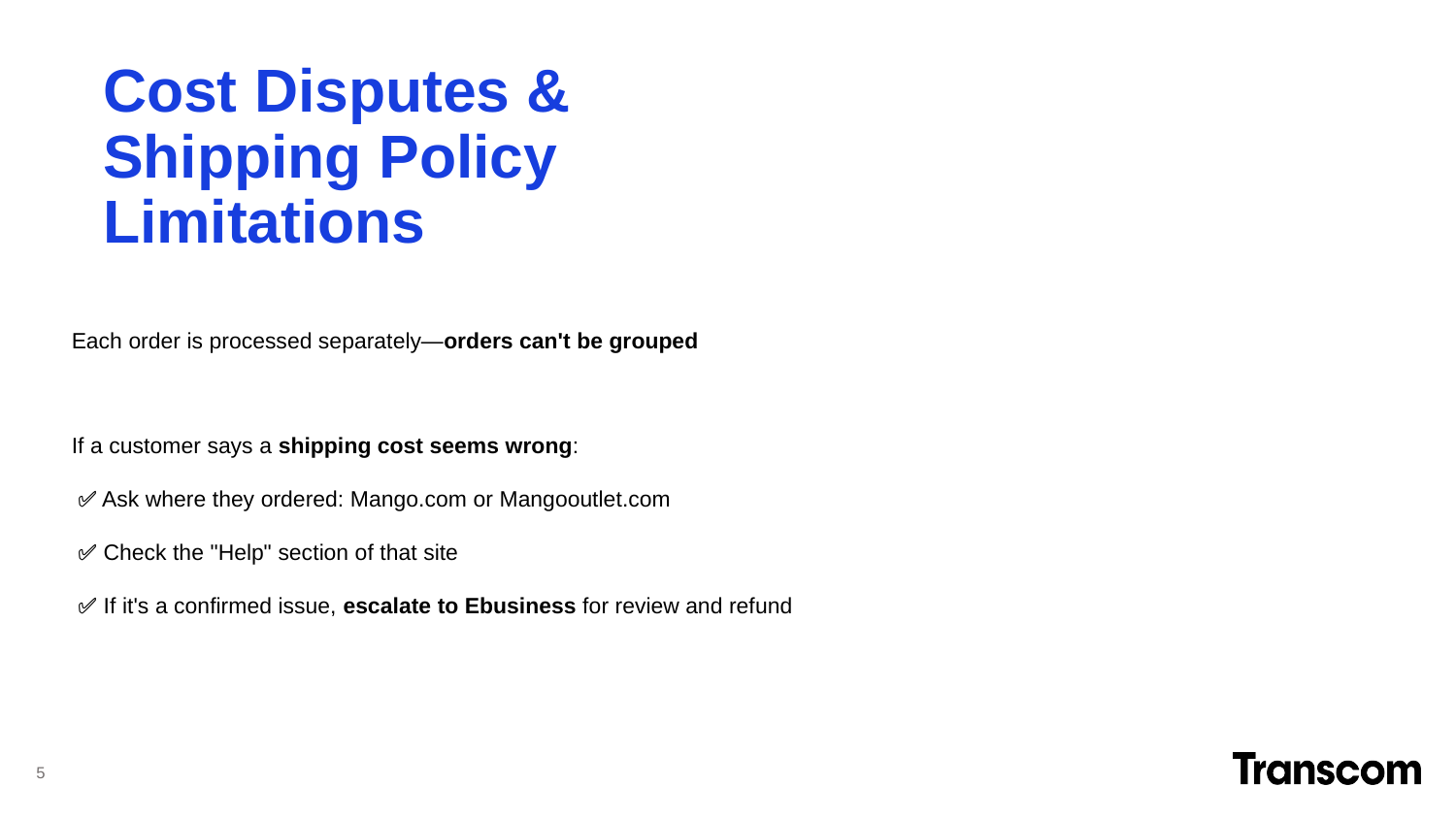

# Cost Disputes & Shipping Policy Limitations
Each order is processed separately—orders can't be grouped
If a customer says a shipping cost seems wrong:
 ✅ Ask where they ordered: Mango.com or Mangooutlet.com
 ✅ Check the "Help" section of that site
 ✅ If it's a confirmed issue, escalate to Ebusiness for review and refund

5